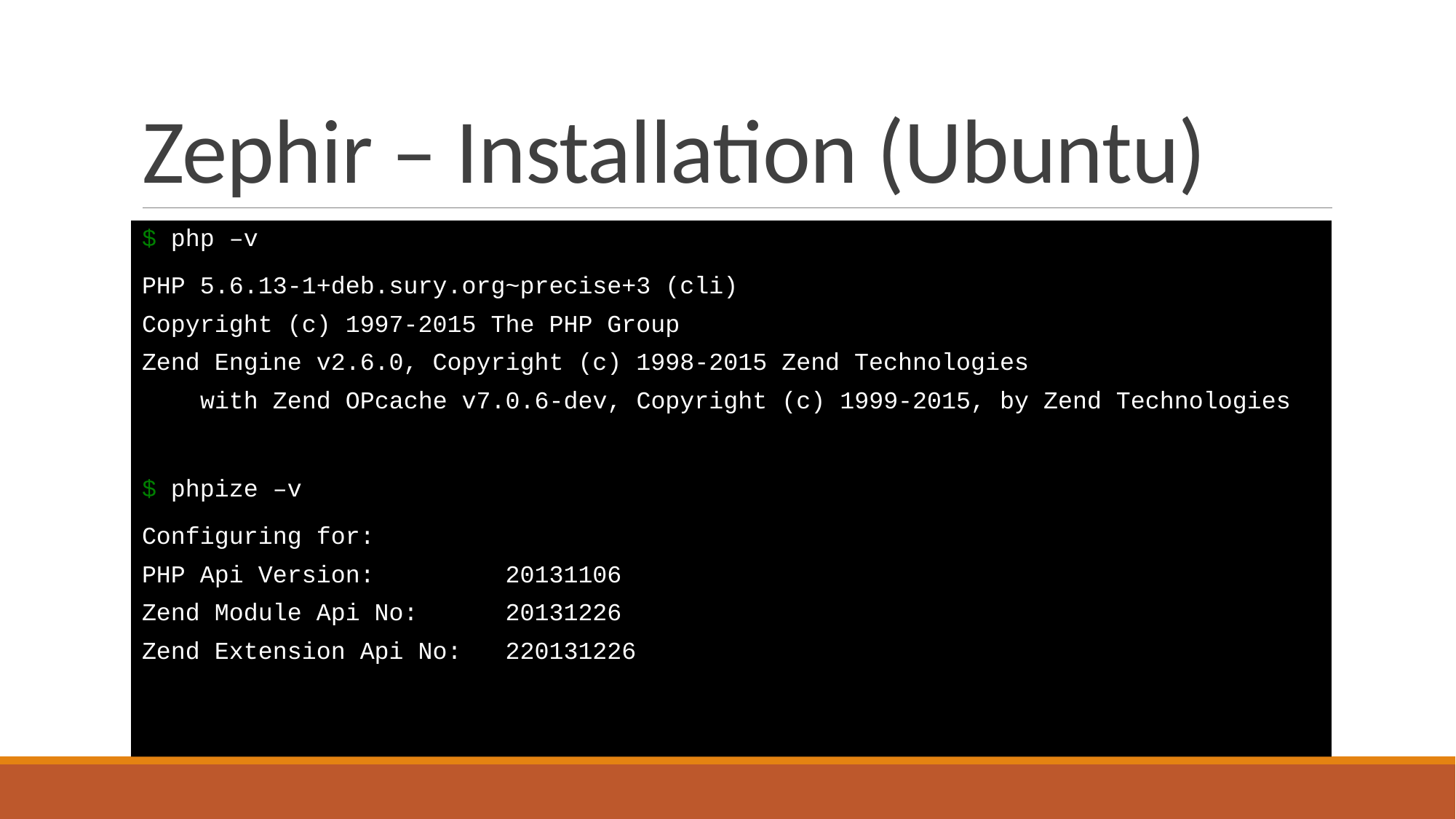

# Zephir – Installation (Ubuntu)
$ php –v
PHP 5.6.13-1+deb.sury.org~precise+3 (cli)
Copyright (c) 1997-2015 The PHP Group
Zend Engine v2.6.0, Copyright (c) 1998-2015 Zend Technologies
    with Zend OPcache v7.0.6-dev, Copyright (c) 1999-2015, by Zend Technologies

$ phpize –v
Configuring for:
PHP Api Version:         20131106
Zend Module Api No:      20131226
Zend Extension Api No:   220131226